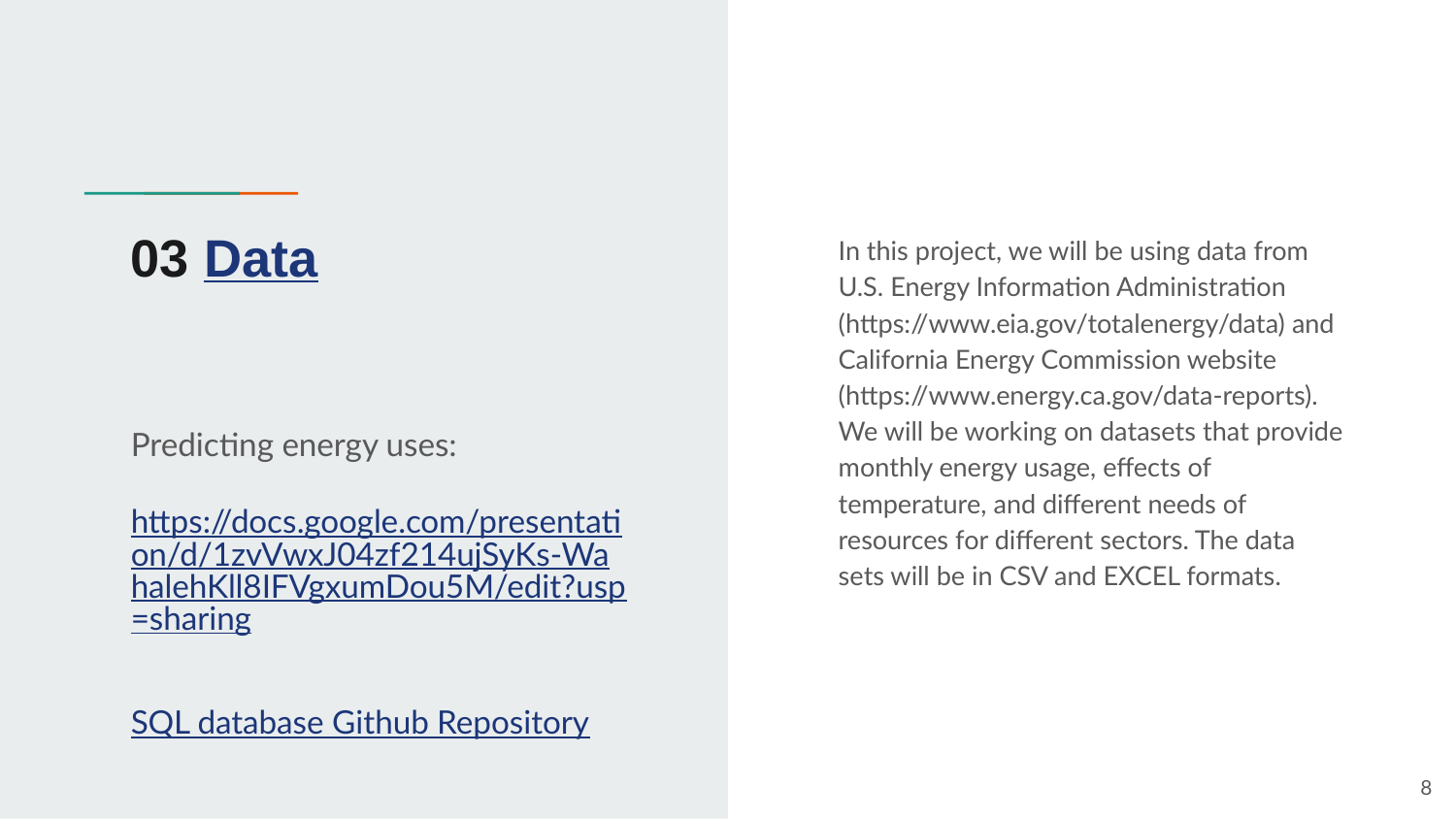

# 03 Data

In this project, we will be using data from U.S. Energy Information Administration (https://www.eia.gov/totalenergy/data) and California Energy Commission website (https://www.energy.ca.gov/data-reports). We will be working on datasets that provide monthly energy usage, effects of temperature, and different needs of resources for different sectors. The data sets will be in CSV and EXCEL formats.
Predicting energy uses:

https://docs.google.com/presentation/d/1zvVwxJ04zf214ujSyKs-WahalehKll8IFVgxumDou5M/edit?usp=sharing
SQL database Github Repository
8